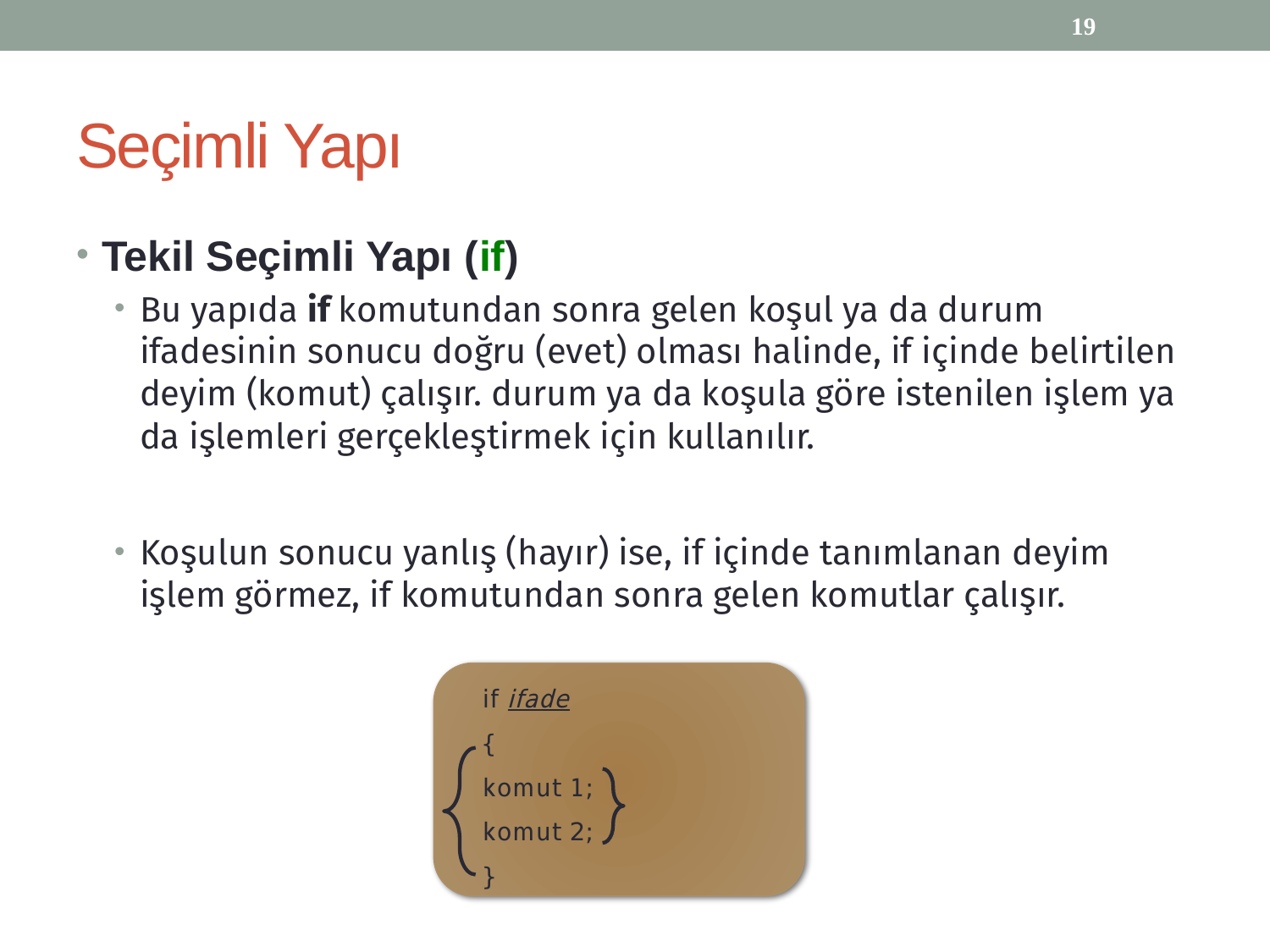

19
# Seçimli Yapı
Tekil Seçimli Yapı (if)
Bu yapıda if komutundan sonra gelen koşul ya da durum ifadesinin sonucu doğru (evet) olması halinde, if içinde belirtilen deyim (komut) çalışır. durum ya da koşula göre istenilen işlem ya da işlemleri gerçekleştirmek için kullanılır.

Koşulun sonucu yanlış (hayır) ise, if içinde tanımlanan deyim işlem görmez, if komutundan sonra gelen komutlar çalışır.

if ifade
{
komut 1;
komut 2;
}